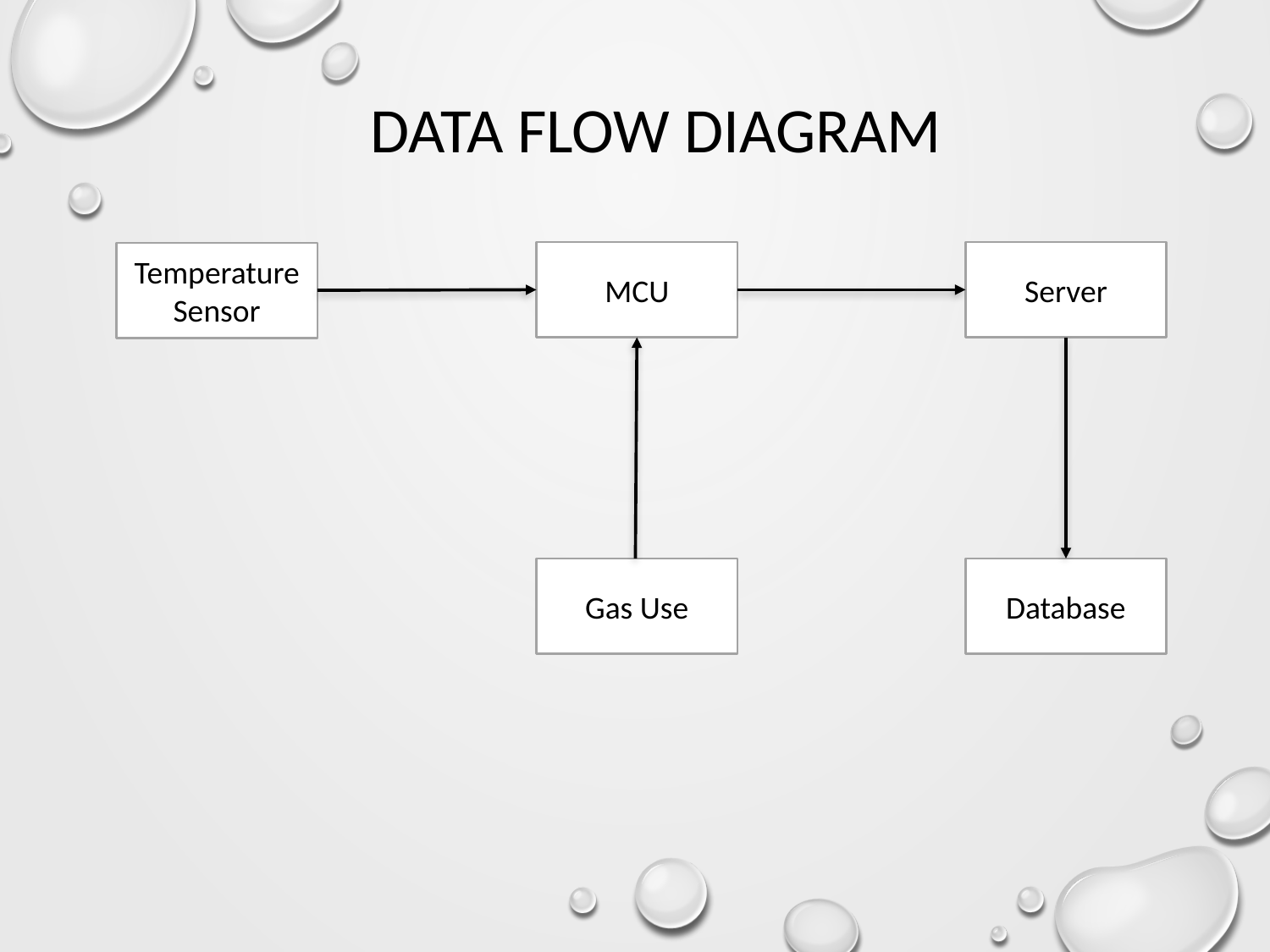

# Data flow diagram
MCU
Server
Temperature Sensor
Gas Use
Database